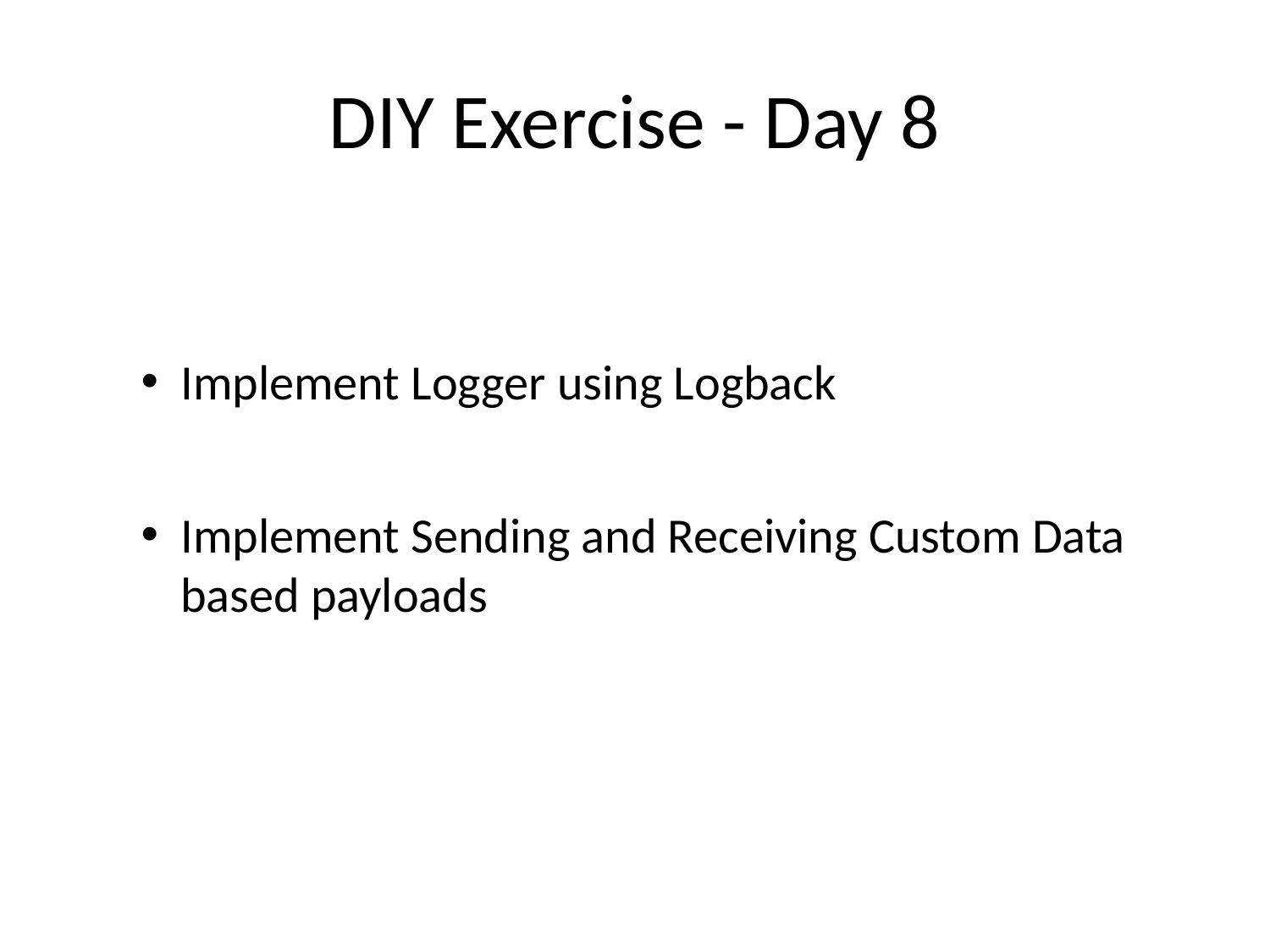

# DIY Exercise - Day 8

Implement Logger using Logback

Implement Sending and Receiving Custom Data based payloads